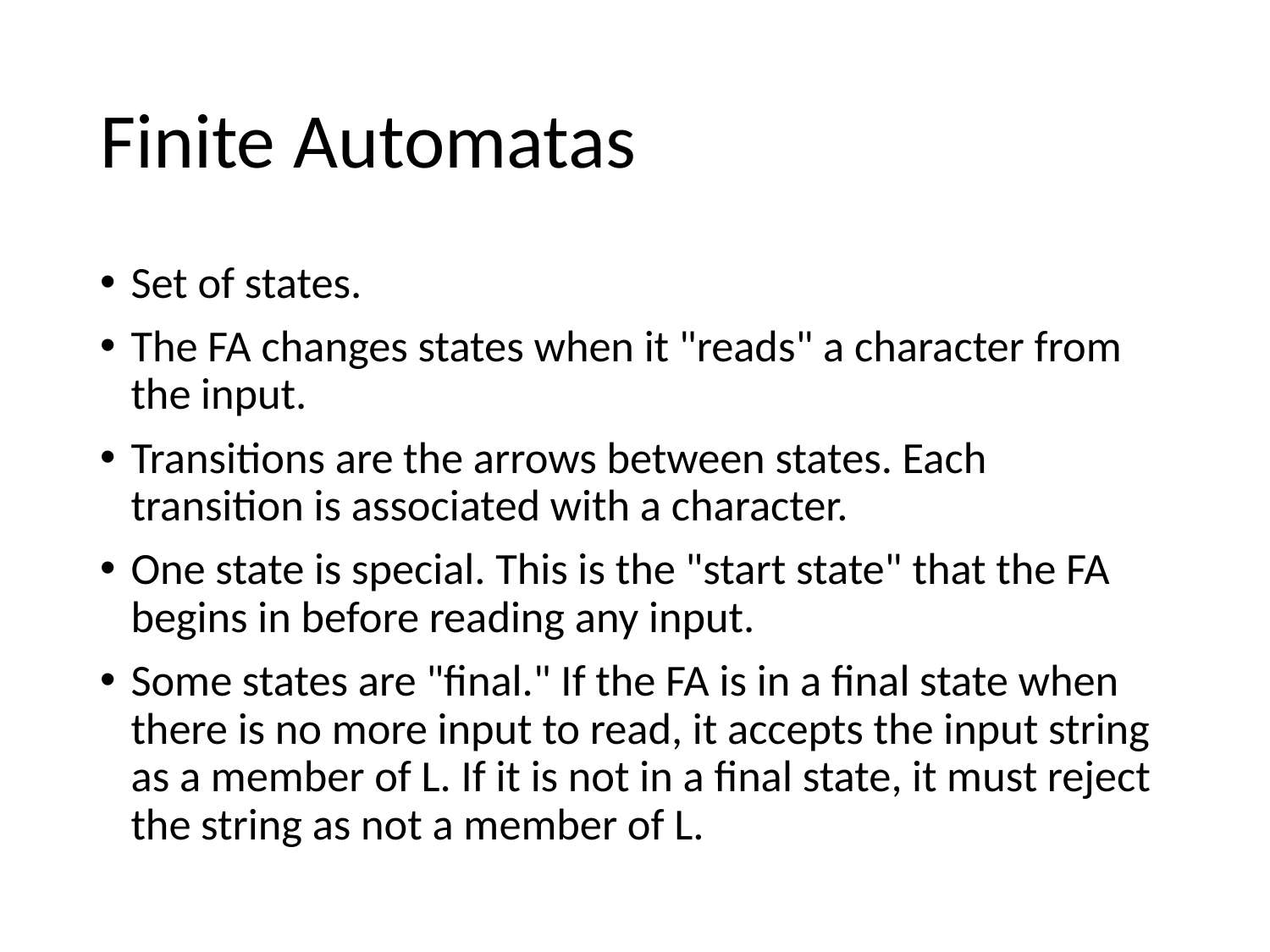

# Finite Automatas
Set of states.
The FA changes states when it "reads" a character from the input.
Transitions are the arrows between states. Each transition is associated with a character.
One state is special. This is the "start state" that the FA begins in before reading any input.
Some states are "final." If the FA is in a final state when there is no more input to read, it accepts the input string as a member of L. If it is not in a final state, it must reject the string as not a member of L.